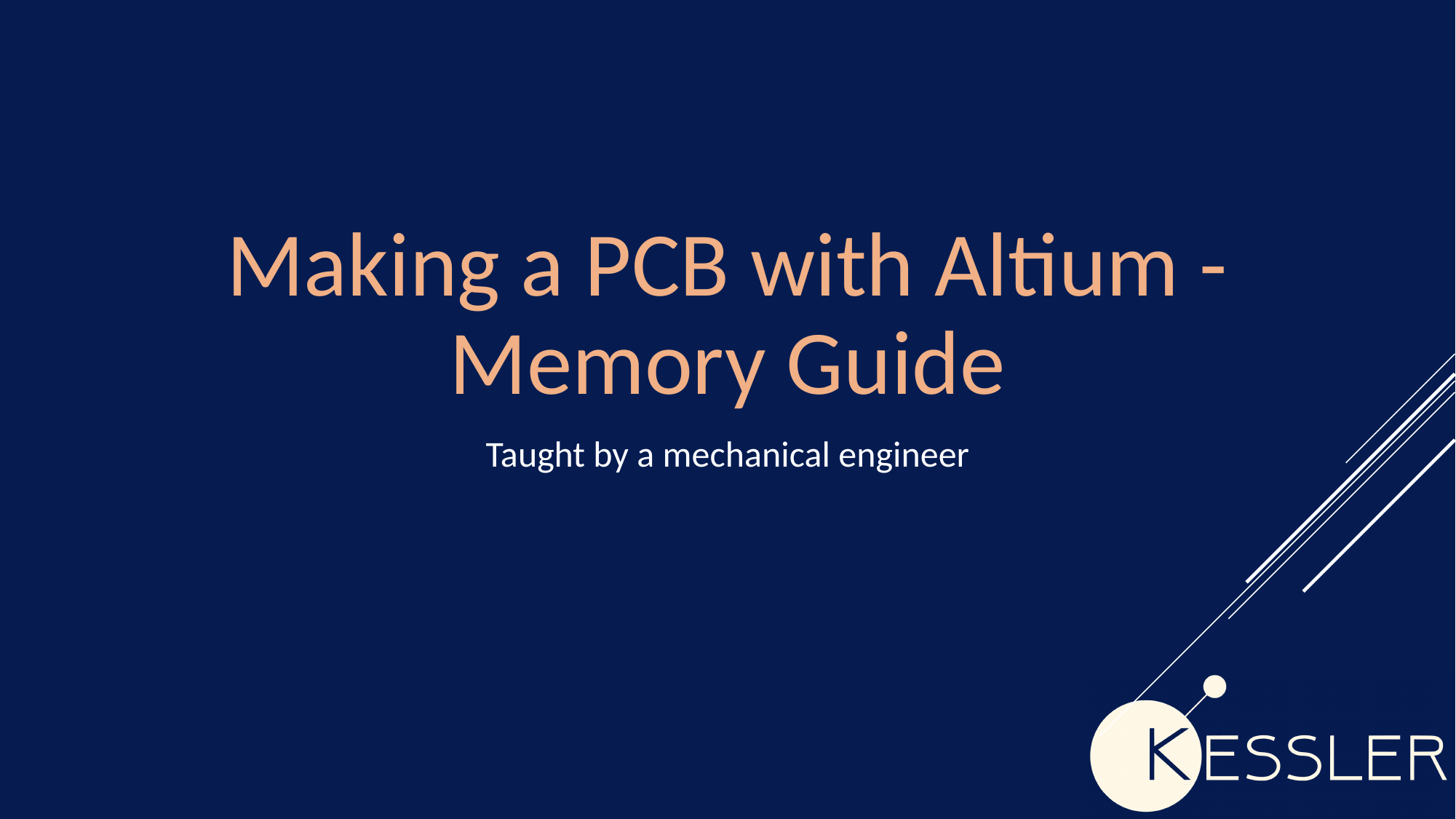

# Making a PCB with Altium - Memory Guide
Taught by a mechanical engineer